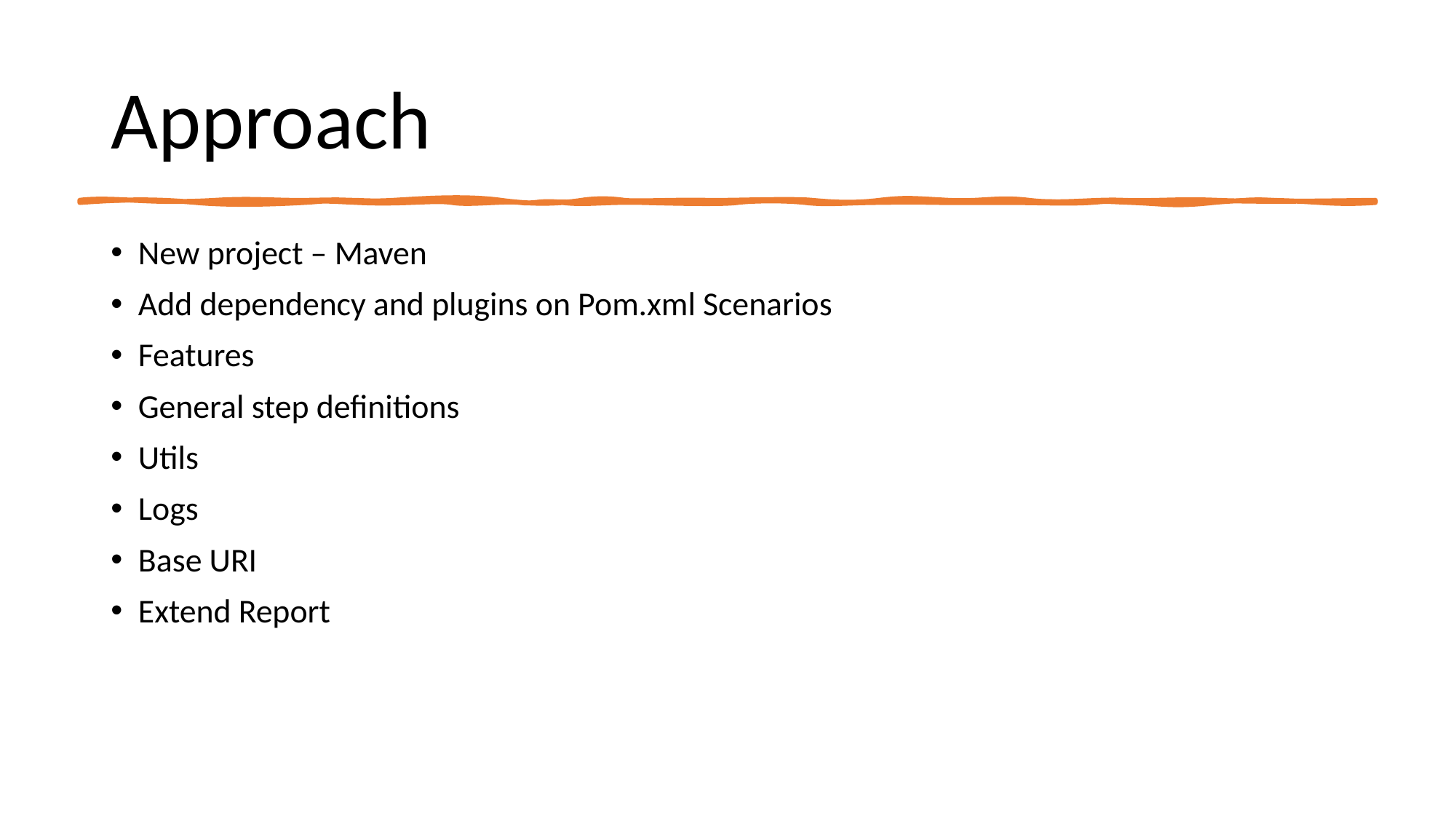

# Approach

New project – Maven
Add dependency and plugins on Pom.xml Scenarios
Features
General step definitions
Utils
Logs
Base URI
Extend Report